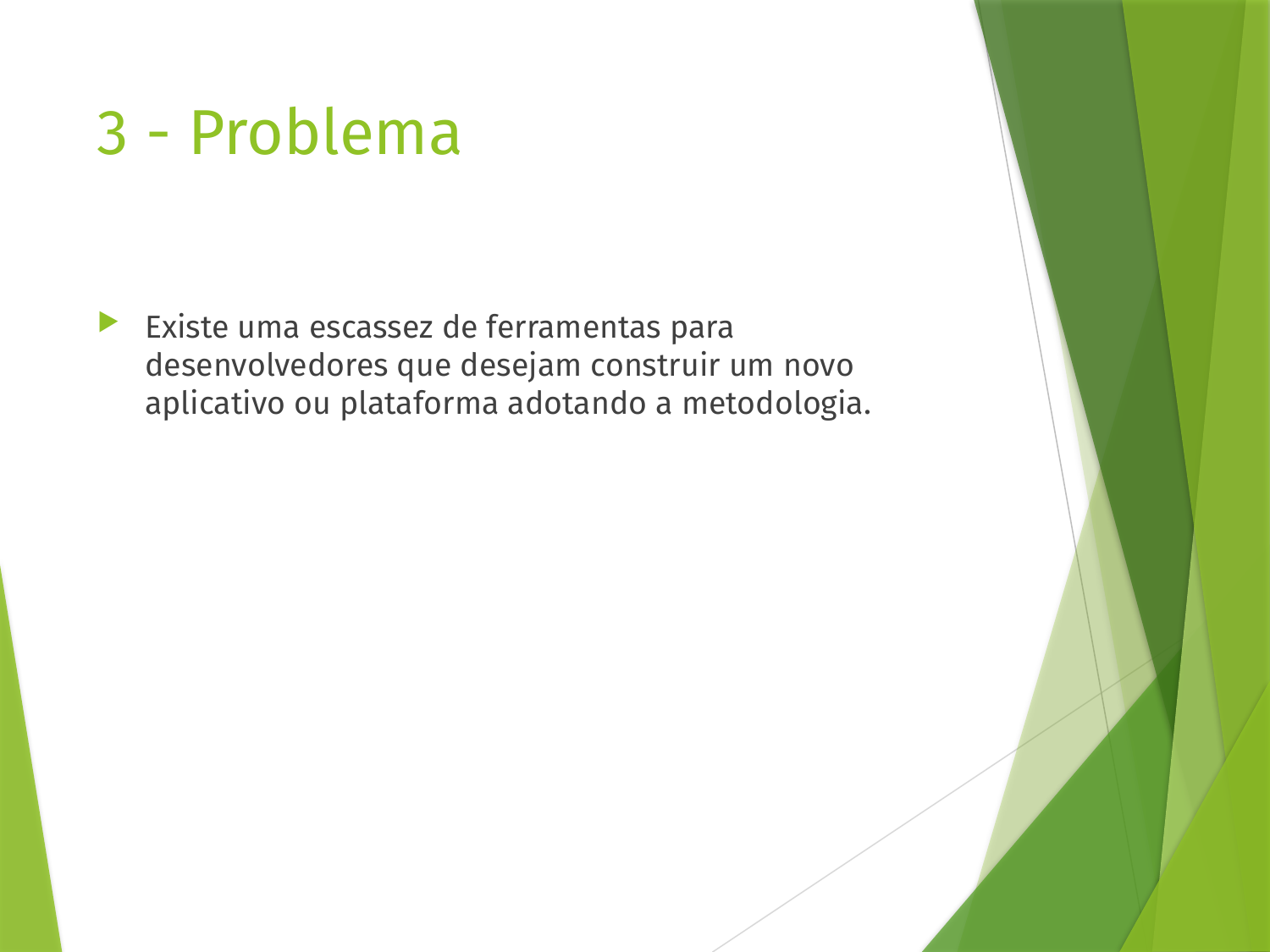

# 3 - Problema
Existe uma escassez de ferramentas para desenvolvedores que desejam construir um novo aplicativo ou plataforma adotando a metodologia.